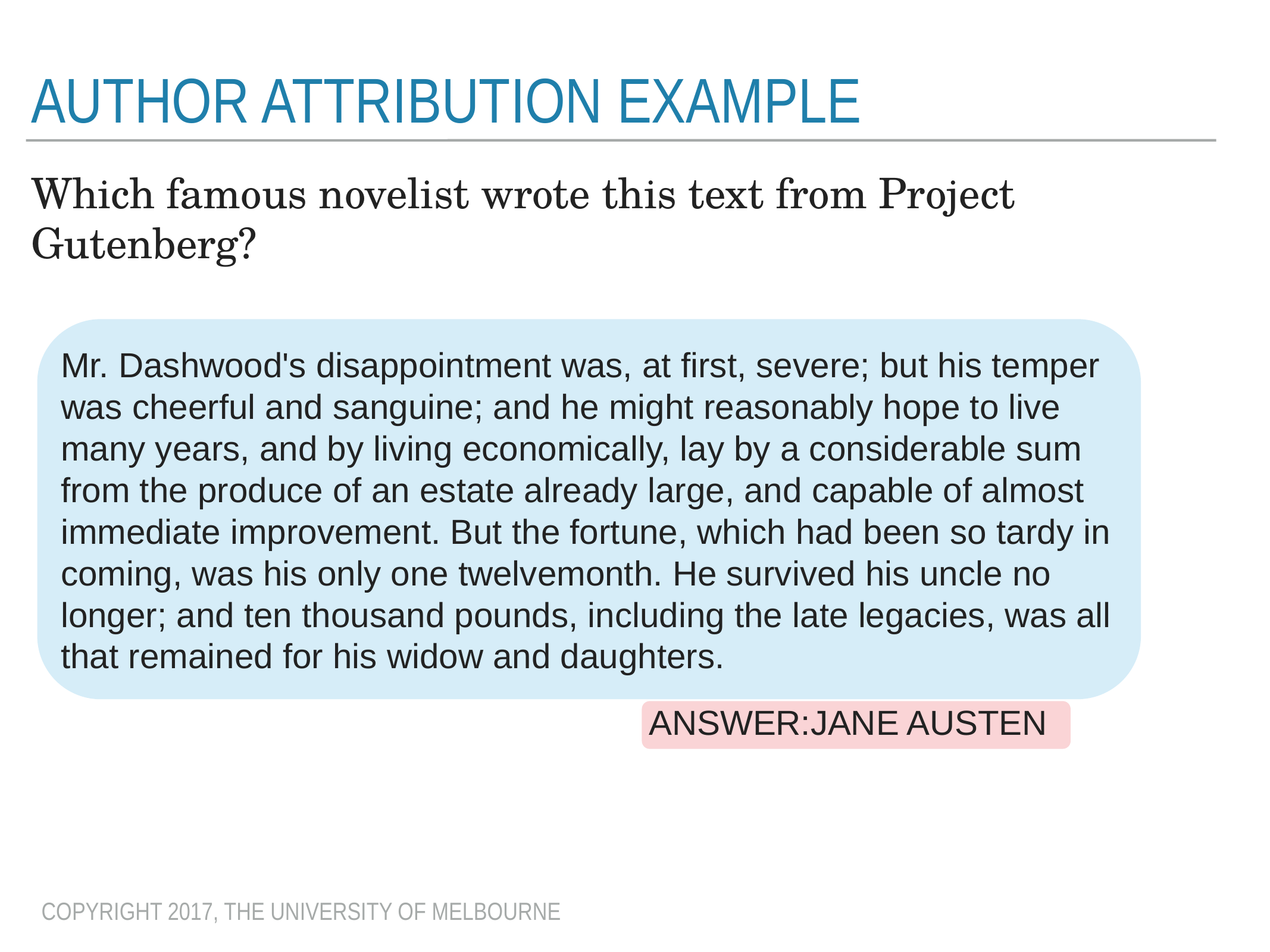

# Author attribution example
Which famous novelist wrote this text from Project Gutenberg?
Mr. Dashwood's disappointment was, at first, severe; but his temper was cheerful and sanguine; and he might reasonably hope to live many years, and by living economically, lay by a considerable sum from the produce of an estate already large, and capable of almost immediate improvement. But the fortune, which had been so tardy in coming, was his only one twelvemonth. He survived his uncle no longer; and ten thousand pounds, including the late legacies, was all that remained for his widow and daughters.
Answer:Jane Austen